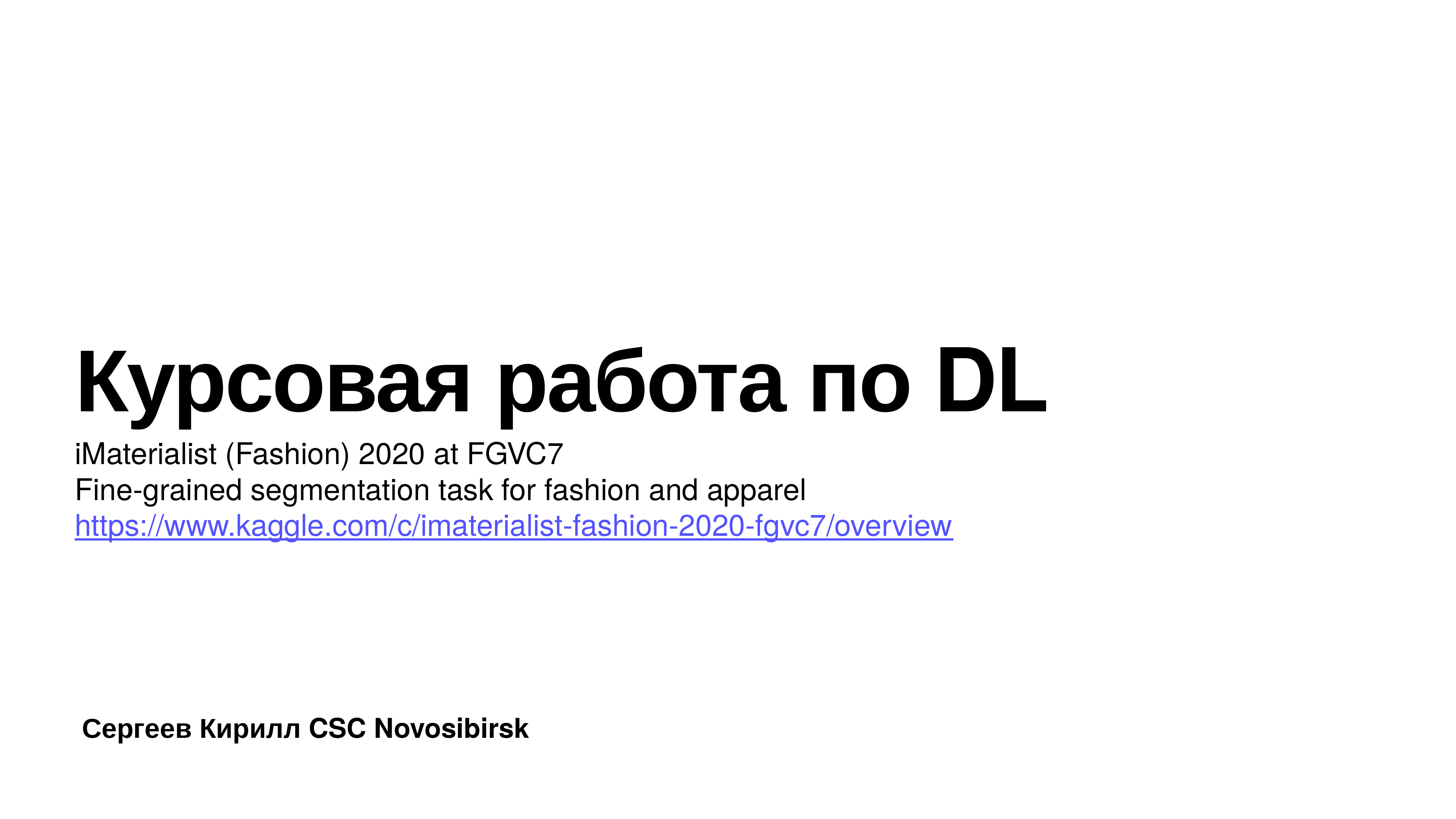

# Курсовая работа по DL
iMaterialist (Fashion) 2020 at FGVC7
Fine-grained segmentation task for fashion and apparel
https://www.kaggle.com/c/imaterialist-fashion-2020-fgvc7/overview
 Сергеев Кирилл CSC Novosibirsk